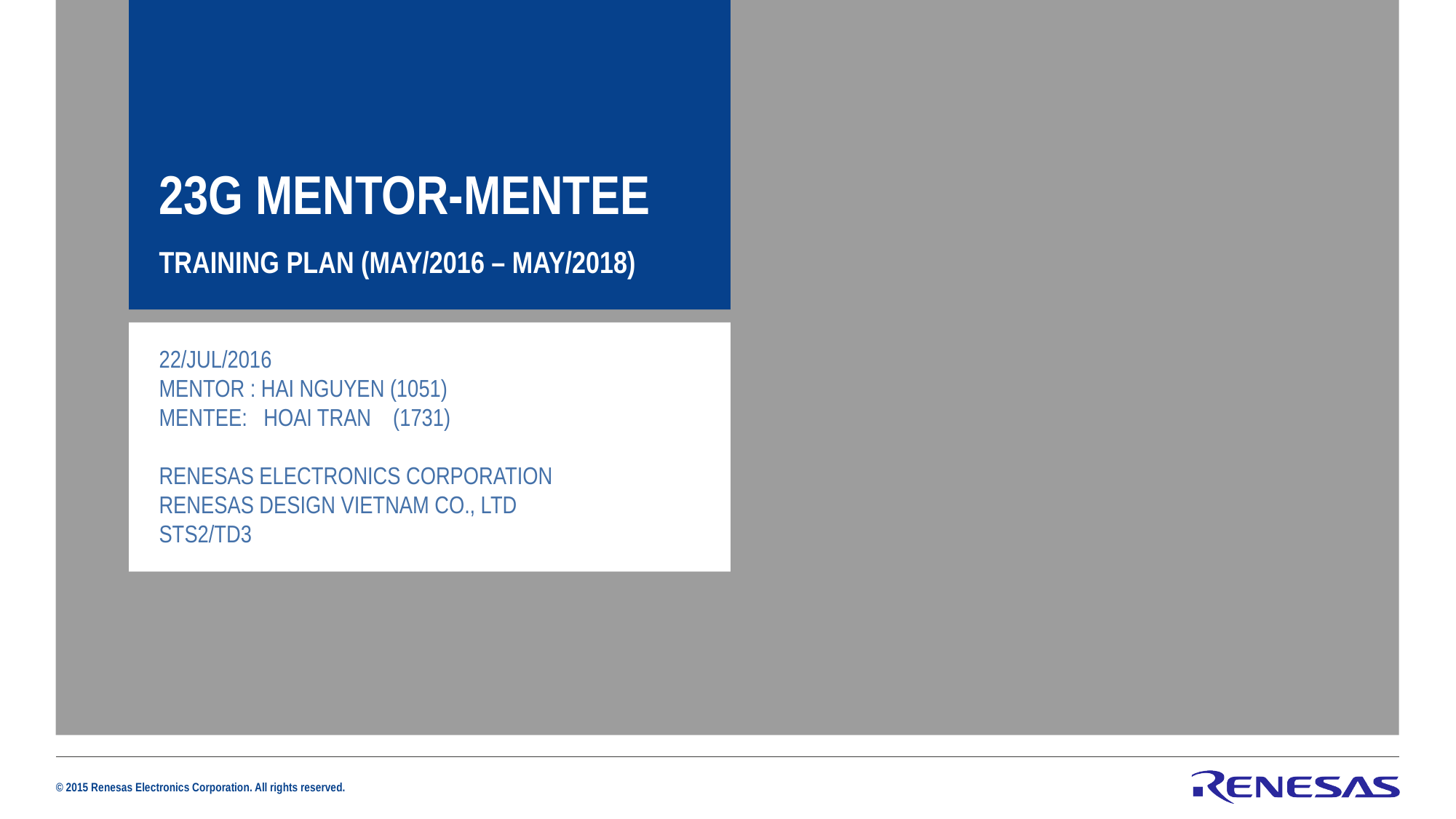

23G Mentor-mentee
Training plan (MAY/2016 – MAY/2018)
22/JUL/2016
Mentor : HAI NGUYEN (1051)
Mentee:   HOAI TRAN    (1731)

Renesas Electronics Corporation
Renesas design vietnam co., ltd
STS2/TD3